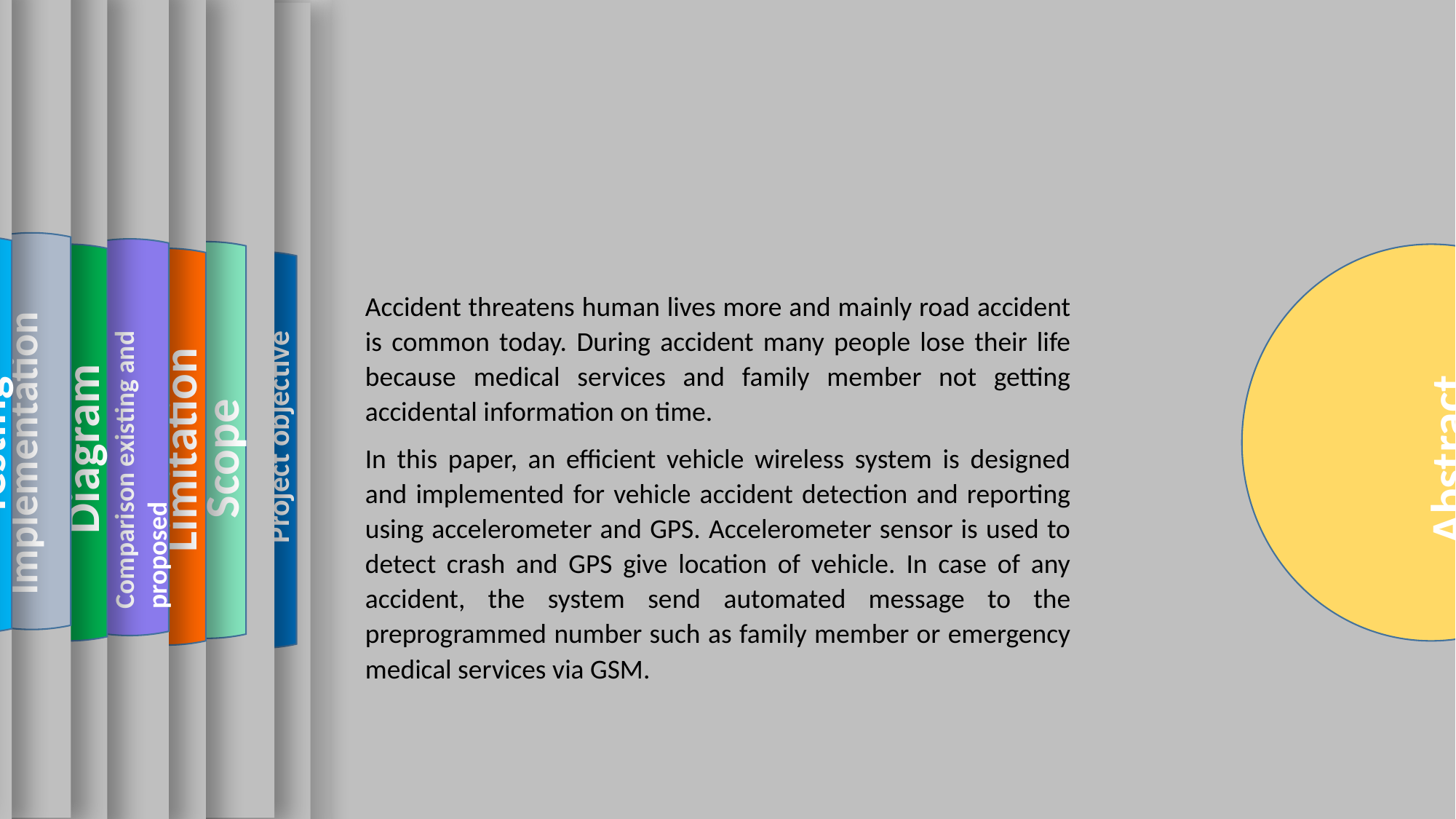

Advantage And
Disadvantage

Hardware and Software

Implementation

Scope

Testing

Comparison existing and proposed

Conclusion

Diagram

Abstract

Limitation

Project objective
Accident threatens human lives more and mainly road accident is common today. During accident many people lose their life because medical services and family member not getting accidental information on time.
In this paper, an efficient vehicle wireless system is designed and implemented for vehicle accident detection and reporting using accelerometer and GPS. Accelerometer sensor is used to detect crash and GPS give location of vehicle. In case of any accident, the system send automated message to the preprogrammed number such as family member or emergency medical services via GSM.